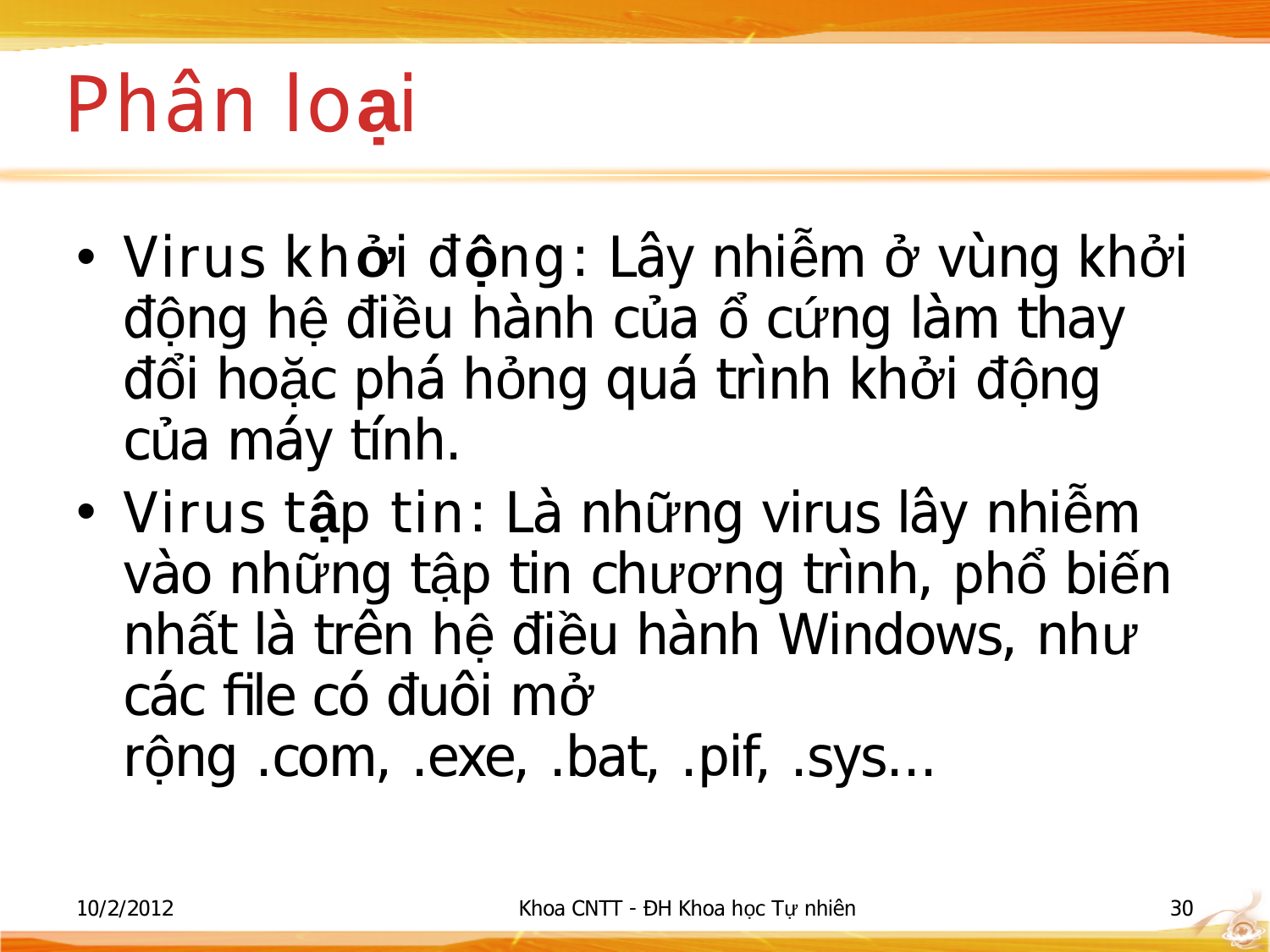

# Phân loại
Virus khởi động: Lây nhiễm ở vùng khởi động hệ điều hành của ổ cứng làm thay đổi hoặc phá hỏng quá trình khởi động của máy tính.
Virus tập tin: Là những virus lây nhiễm vào những tập tin chương trình, phổ biến nhất là trên hệ điều hành Windows, như các file có đuôi mở rộng .com, .exe, .bat, .pif, .sys...
10/2/2012
Khoa CNTT - ĐH Khoa học Tự nhiên
30